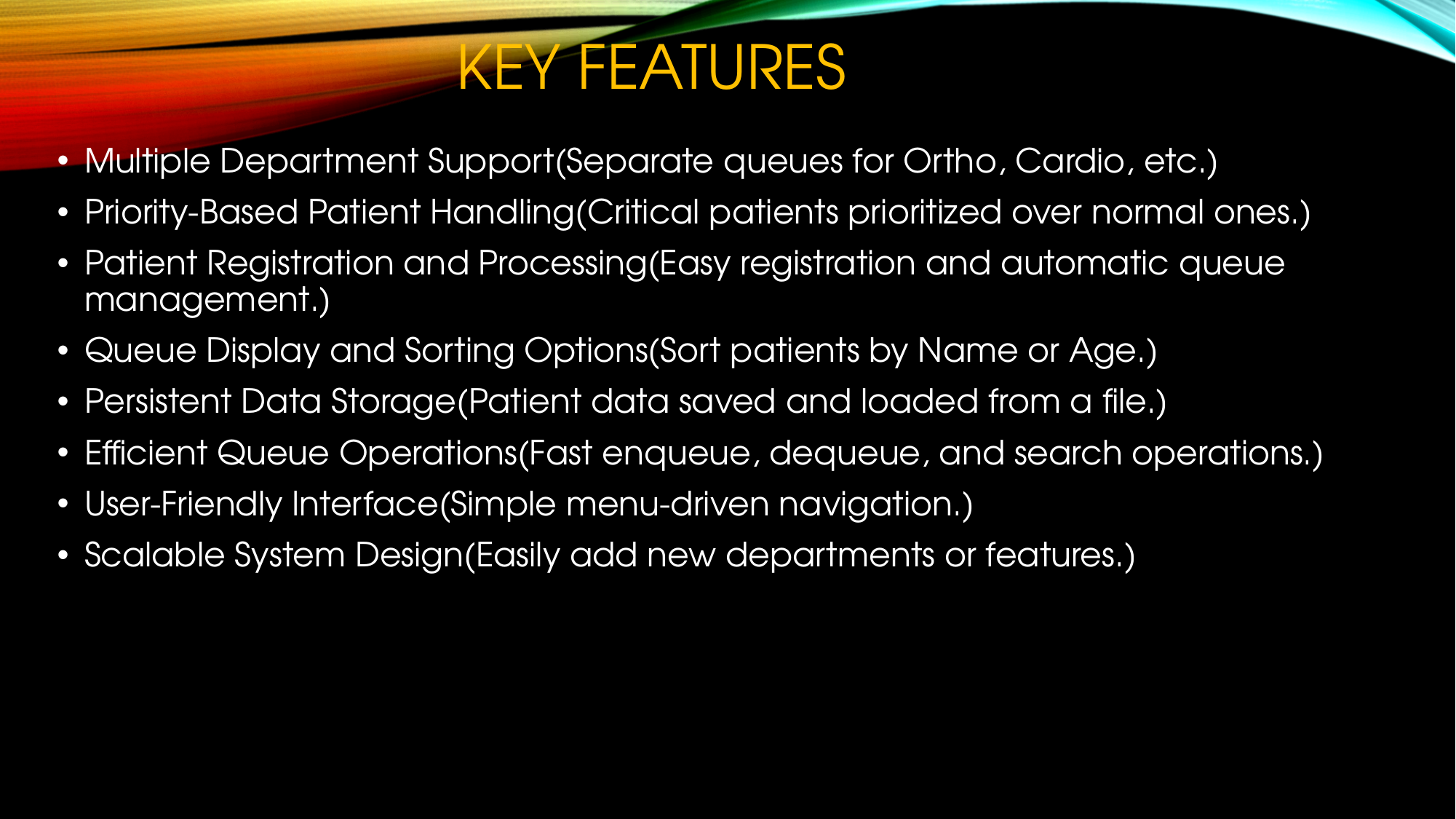

# Key features
Multiple Department Support(Separate queues for Ortho, Cardio, etc.)
Priority-Based Patient Handling(Critical patients prioritized over normal ones.)
Patient Registration and Processing(Easy registration and automatic queue management.)
Queue Display and Sorting Options(Sort patients by Name or Age.)
Persistent Data Storage(Patient data saved and loaded from a file.)
Efficient Queue Operations(Fast enqueue, dequeue, and search operations.)
User-Friendly Interface(Simple menu-driven navigation.)
Scalable System Design(Easily add new departments or features.)